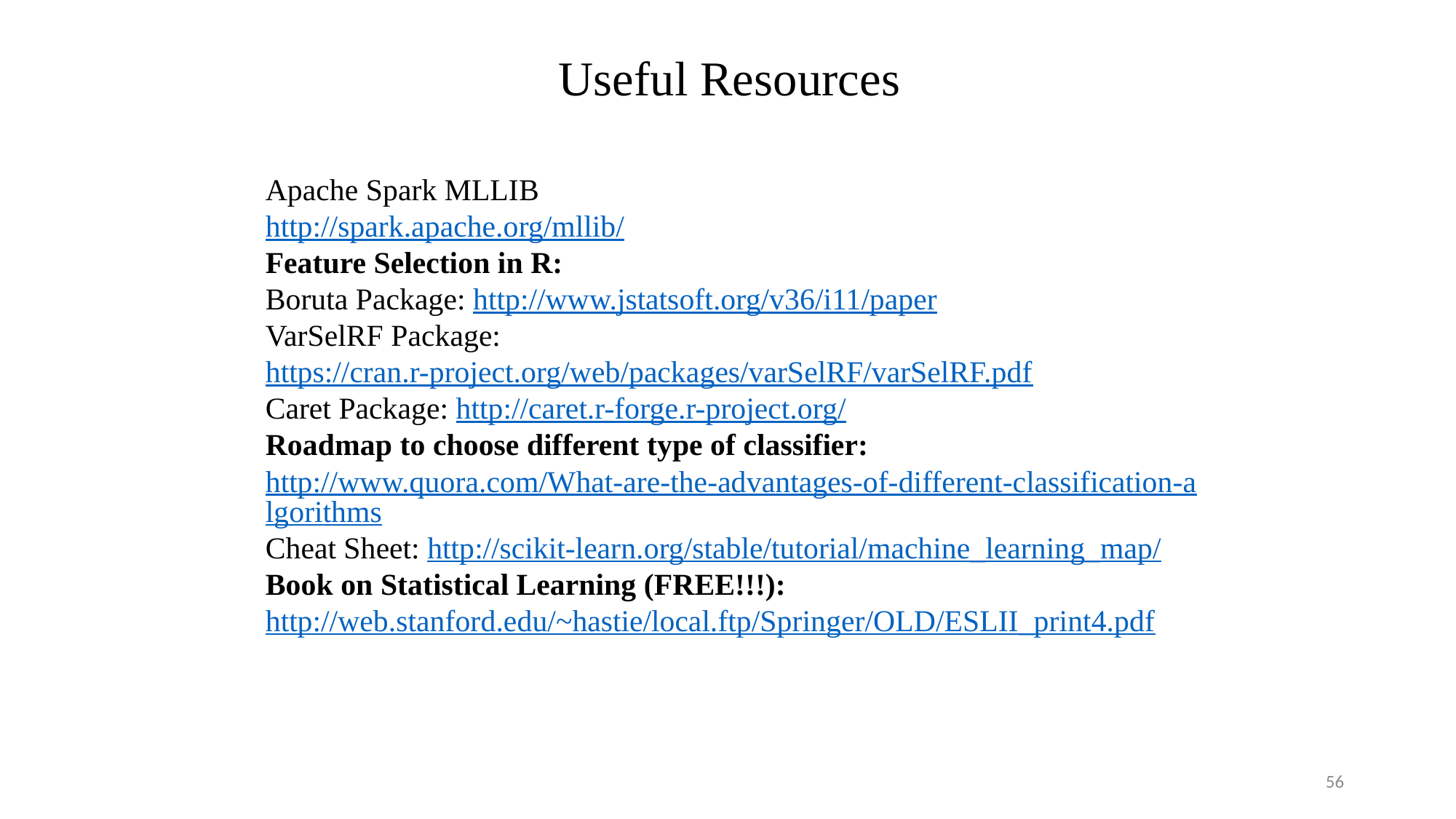

Useful Resources
Apache Spark MLLIB
http://spark.apache.org/mllib/
Feature Selection in R:
Boruta Package: http://www.jstatsoft.org/v36/i11/paper
VarSelRF Package: https://cran.r-project.org/web/packages/varSelRF/varSelRF.pdf
Caret Package: http://caret.r-forge.r-project.org/
Roadmap to choose different type of classifier: http://www.quora.com/What-are-the-advantages-of-different-classification-algorithms
Cheat Sheet: http://scikit-learn.org/stable/tutorial/machine_learning_map/
Book on Statistical Learning (FREE!!!): http://web.stanford.edu/~hastie/local.ftp/Springer/OLD/ESLII_print4.pdf
56